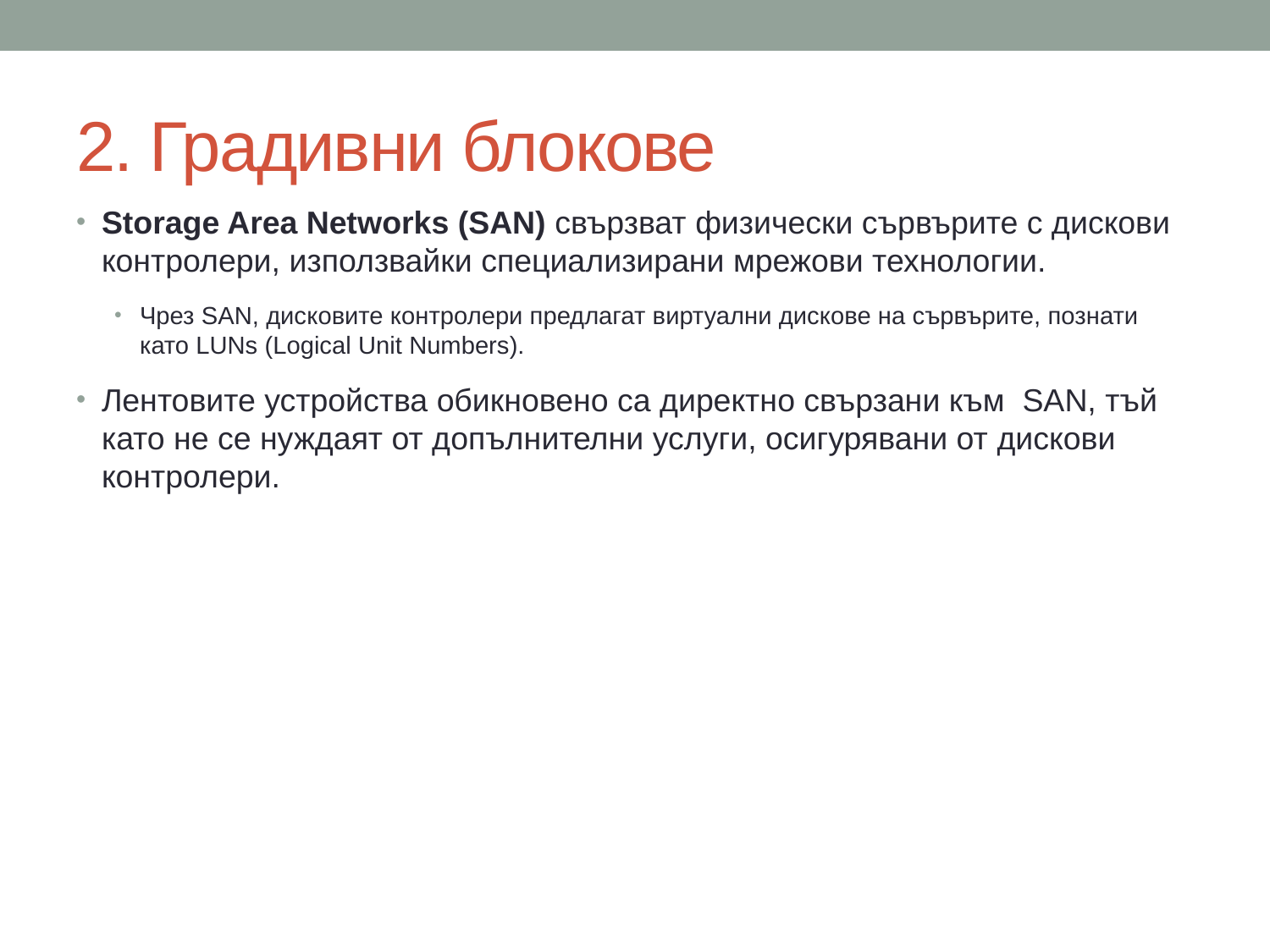

# 2. Градивни блокове
Storage Area Networks (SAN) свързват физически сървърите с дискови контролери, използвайки специализирани мрежови технологии.
Чрез SAN, дисковите контролери предлагат виртуални дискове на сървърите, познати като LUNs (Logical Unit Numbers).
Лентовите устройства обикновено са директно свързани към  SAN, тъй като не се нуждаят от допълнителни услуги, осигурявани от дискови контролери.